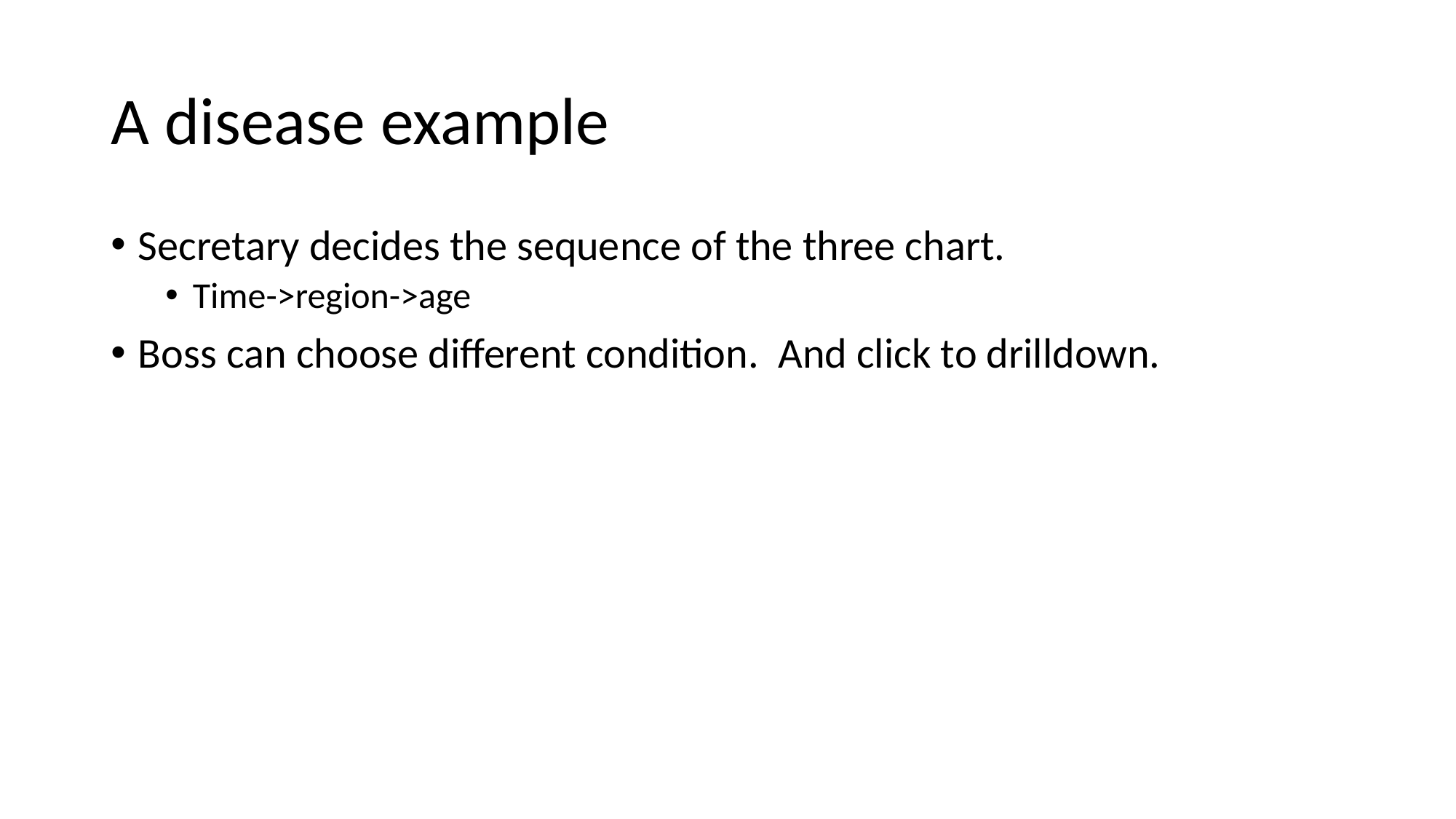

# A disease example
Secretary decides the sequence of the three chart.
Time->region->age
Boss can choose different condition.  And click to drilldown.